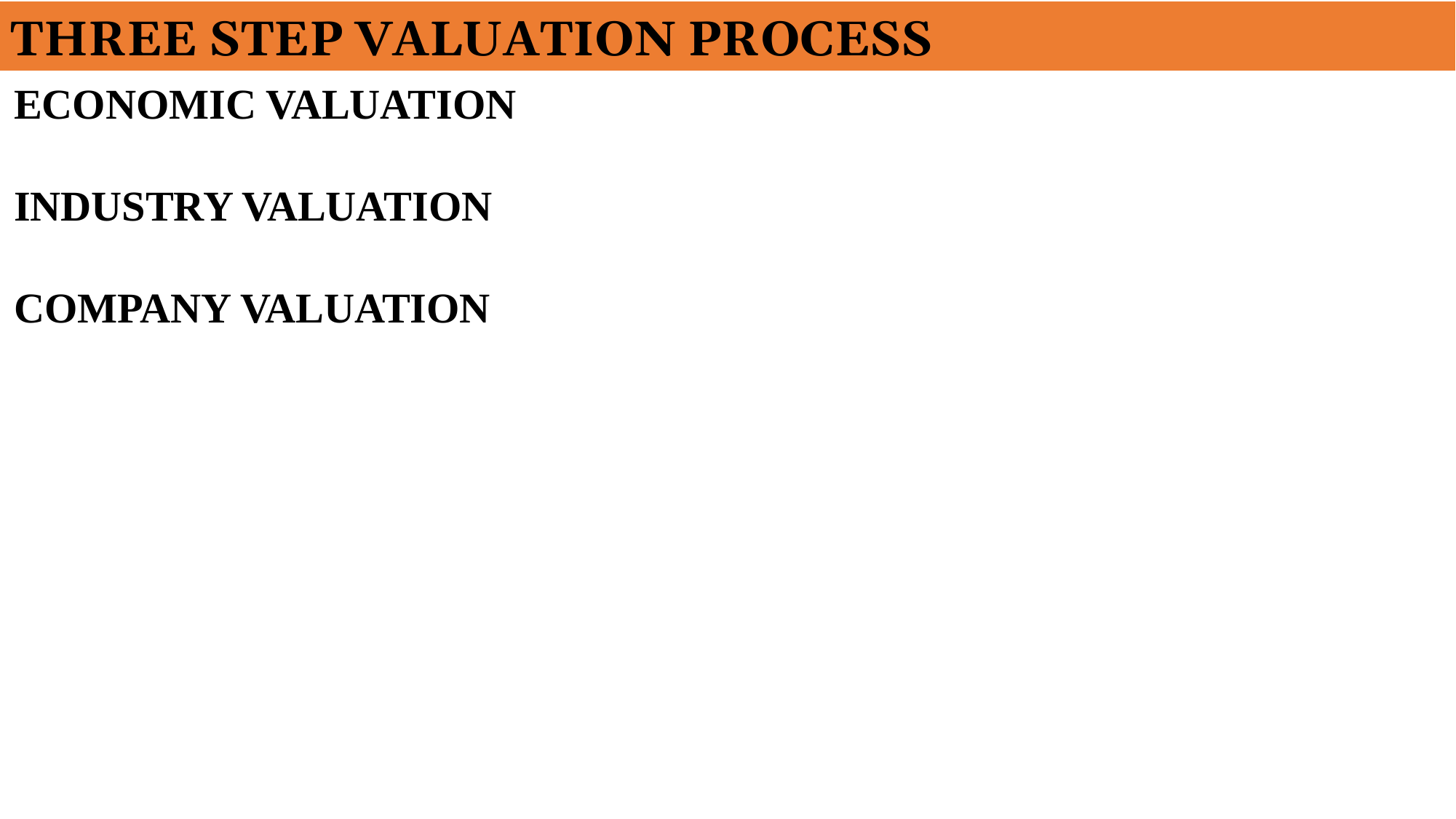

THREE STEP VALUATION PROCESS
ECONOMIC VALUATION

INDUSTRY VALUATION

COMPANY VALUATION